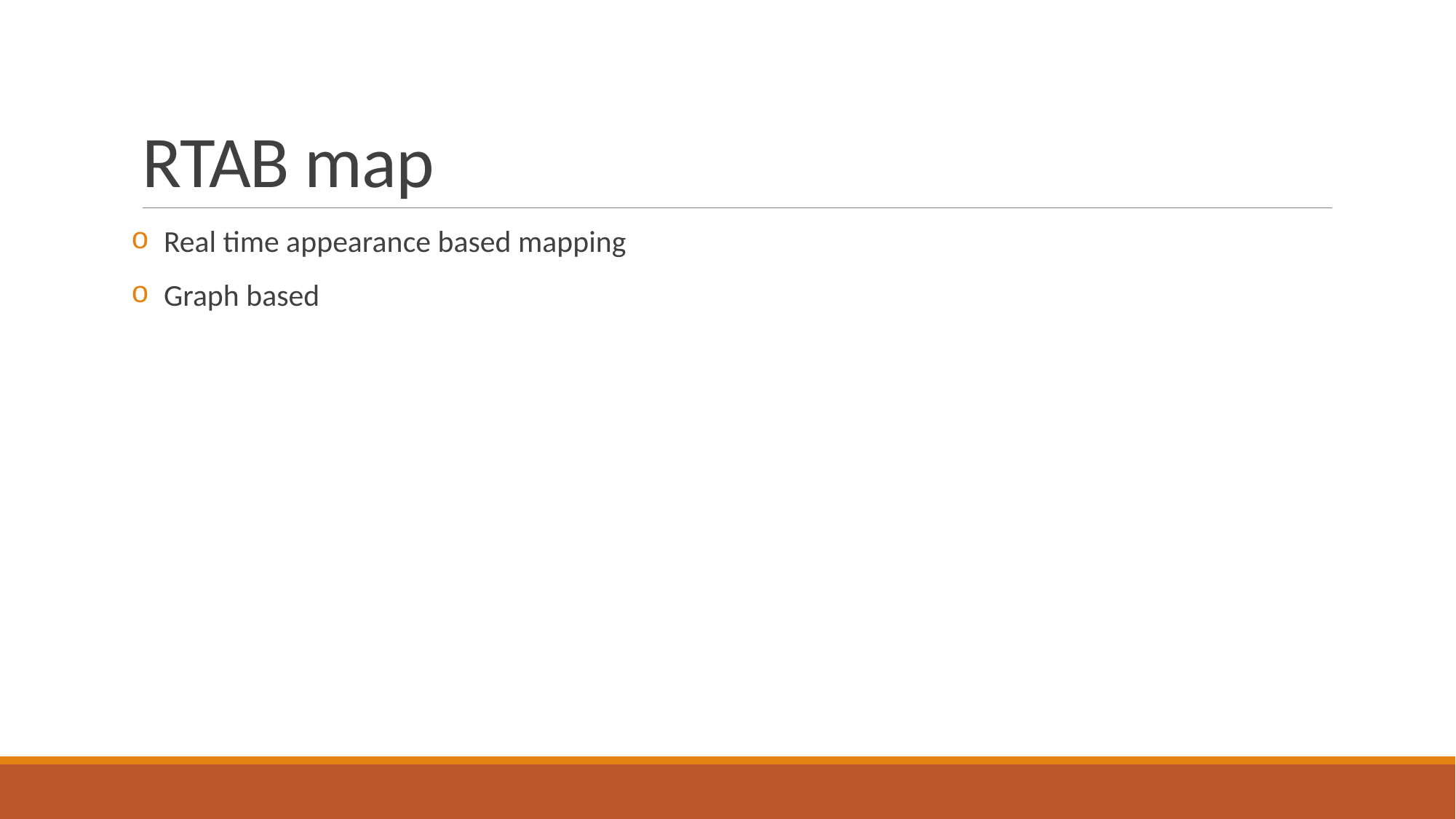

# RTAB map
Real time appearance based mapping
Graph based